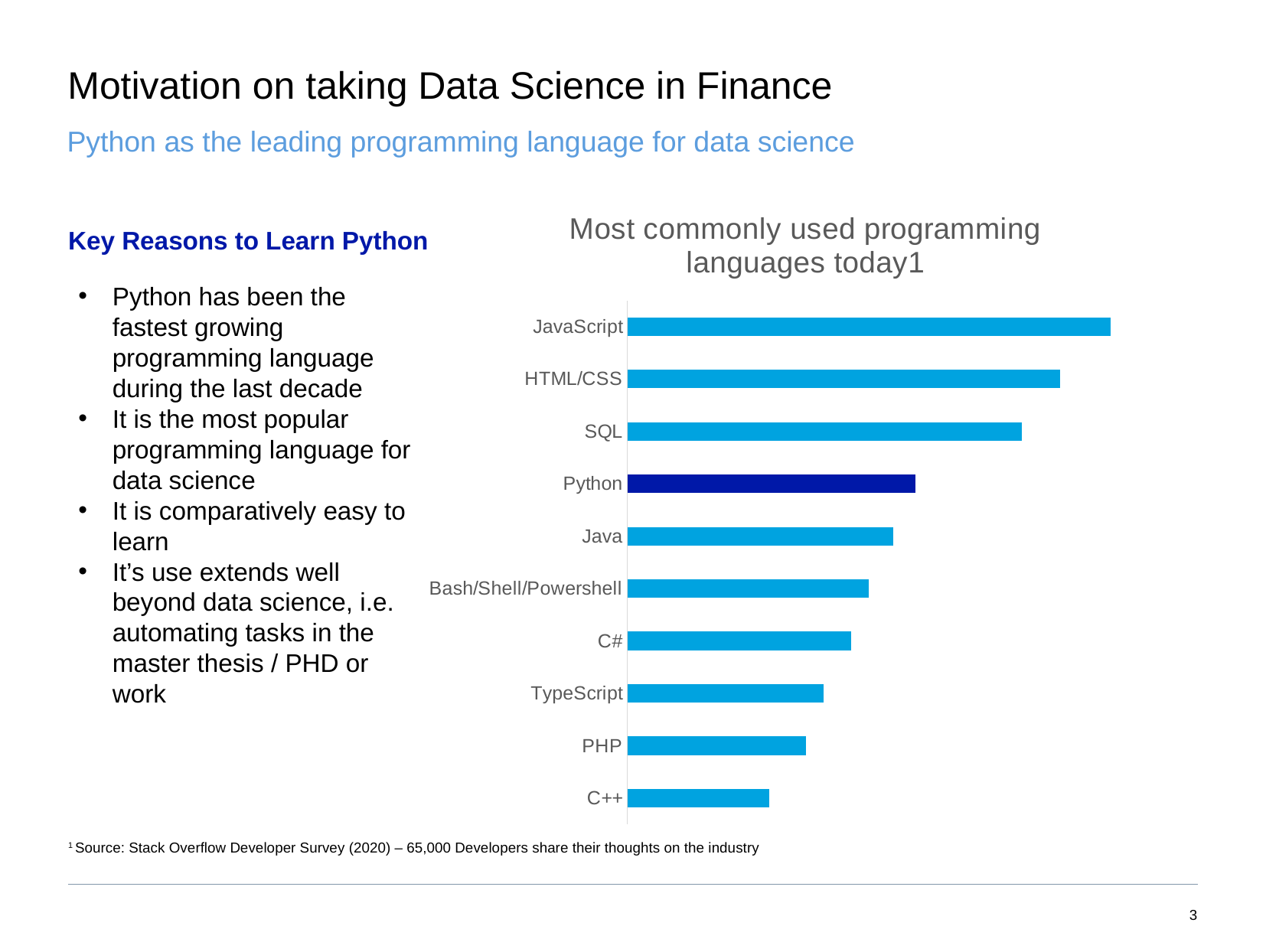

# Motivation on taking Data Science in Finance
Python as the leading programming language for data science

### Chart: Most commonly used programming languages today1

| Category | Populatrity |
|---|---|
| C++ | 20.5 |
| PHP | 25.8 |
| TypeScript | 28.3 |
| C# | 32.3 |
| Bash/Shell/Powershell | 34.8 |
| Java | 38.4 |
| Python | 41.6 |
| SQL | 56.9 |
| HTML/CSS | 62.4 |
| JavaScript | 69.7 |
Key Reasons to Learn Python
Python has been the fastest growing programming language during the last decade
It is the most popular programming language for data science
It is comparatively easy to learn
It’s use extends well beyond data science, i.e. automating tasks in the master thesis / PHD or work

1 Source: Stack Overflow Developer Survey (2020) – 65,000 Developers share their thoughts on the industry

3